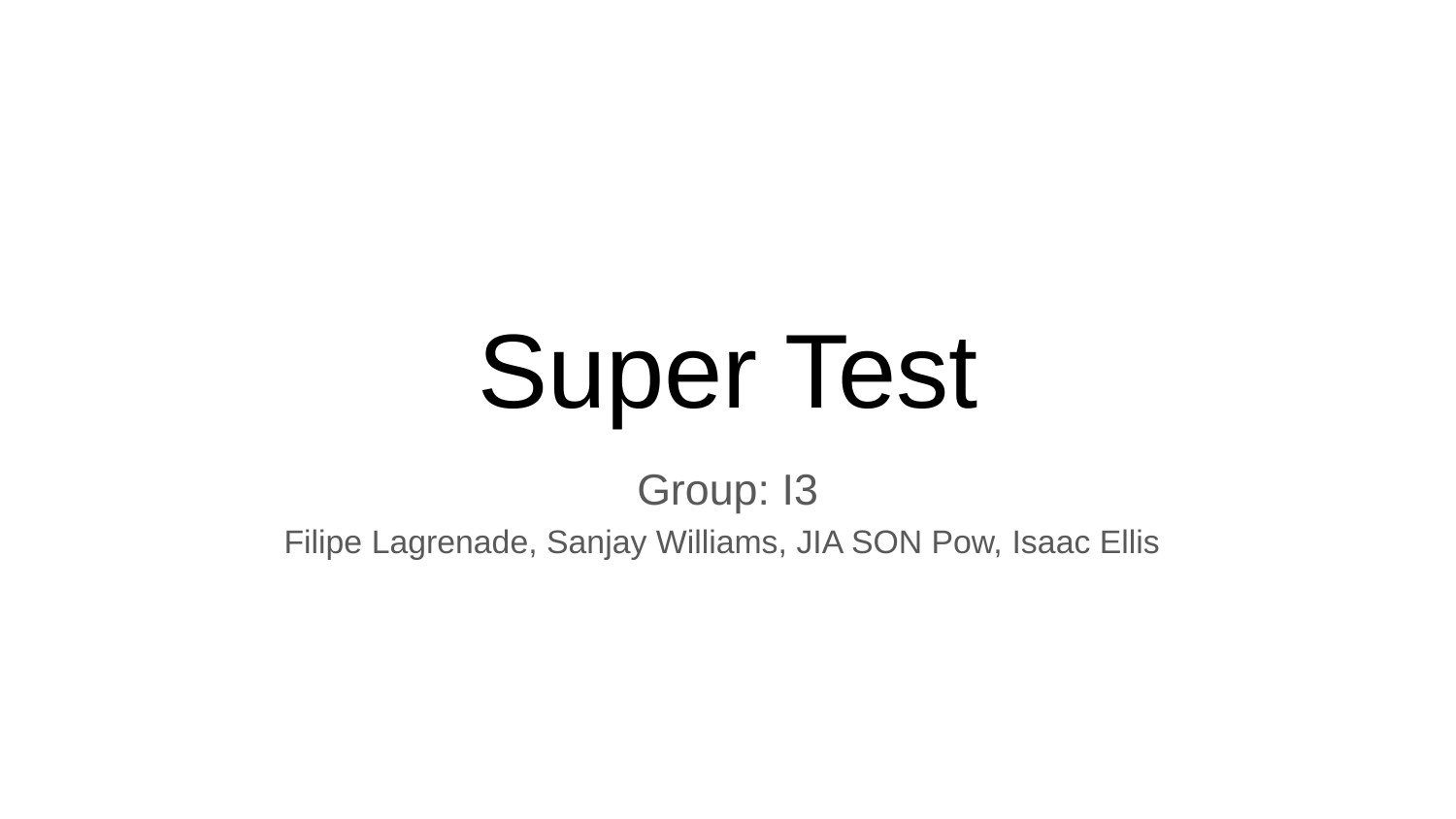

# Super Test
Group: I3
Filipe Lagrenade, Sanjay Williams, JIA SON Pow, Isaac Ellis